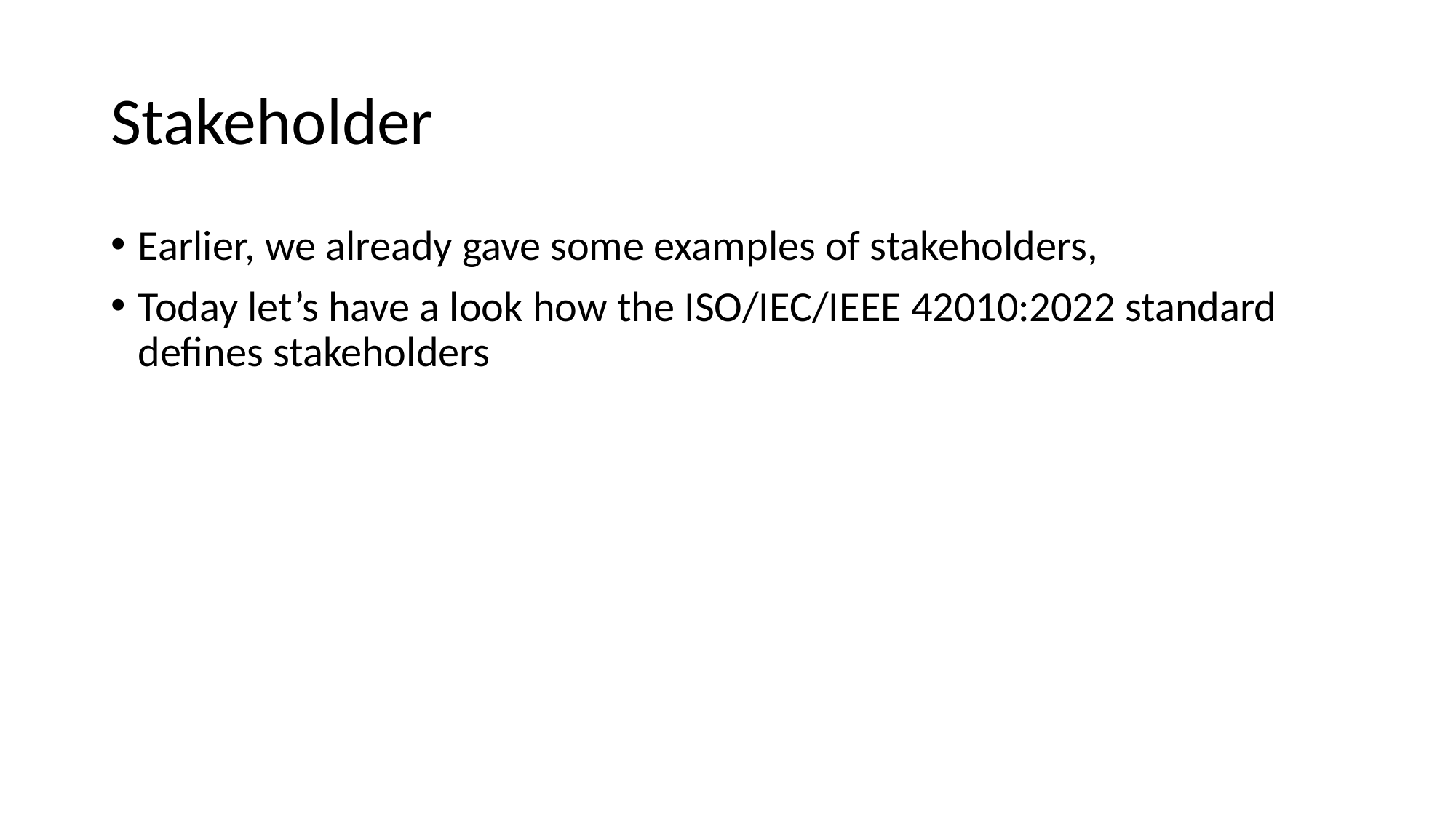

# Stakeholder
Earlier, we already gave some examples of stakeholders,
Today let’s have a look how the ISO/IEC/IEEE 42010:2022 standard defines stakeholders